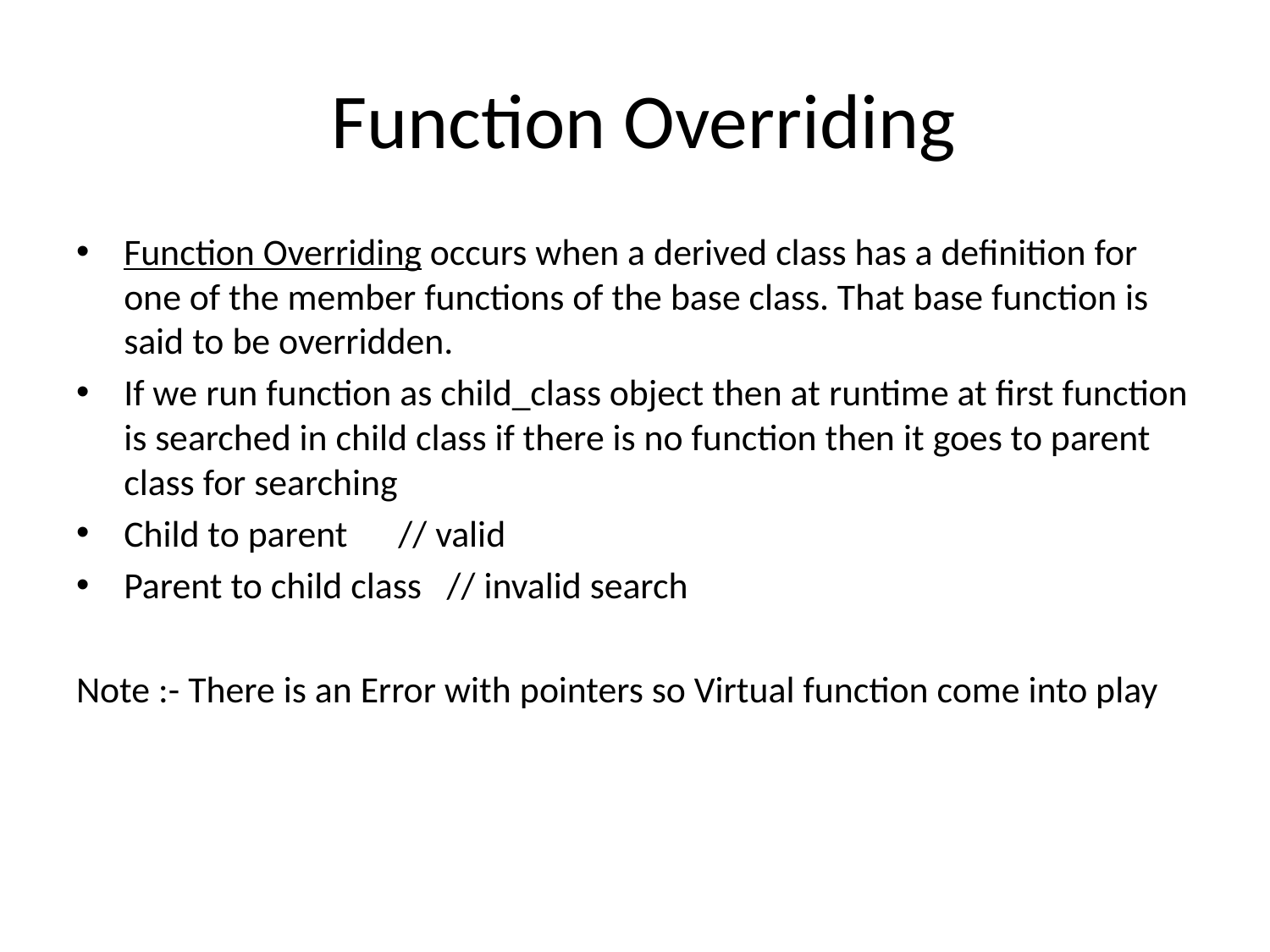

# Function Overriding
Function Overriding occurs when a derived class has a definition for one of the member functions of the base class. That base function is said to be overridden.
If we run function as child_class object then at runtime at first function is searched in child class if there is no function then it goes to parent class for searching
Child to parent      // valid
Parent to child class   // invalid search

Note :- There is an Error with pointers so Virtual function come into play